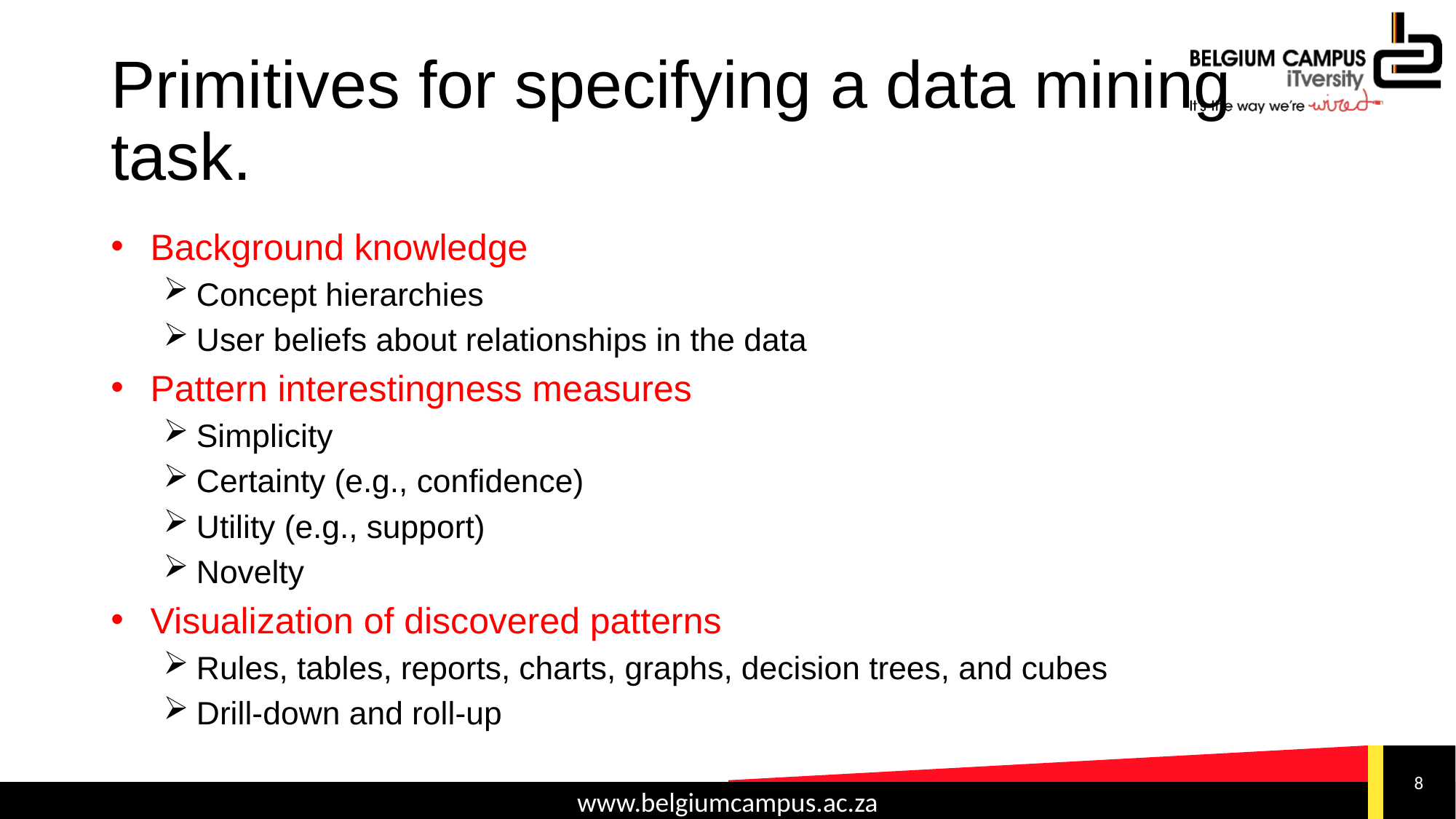

# Primitives for specifying a data mining task.
Background knowledge
Concept hierarchies
User beliefs about relationships in the data
Pattern interestingness measures
Simplicity
Certainty (e.g., confidence)
Utility (e.g., support)
Novelty
Visualization of discovered patterns
Rules, tables, reports, charts, graphs, decision trees, and cubes
Drill-down and roll-up